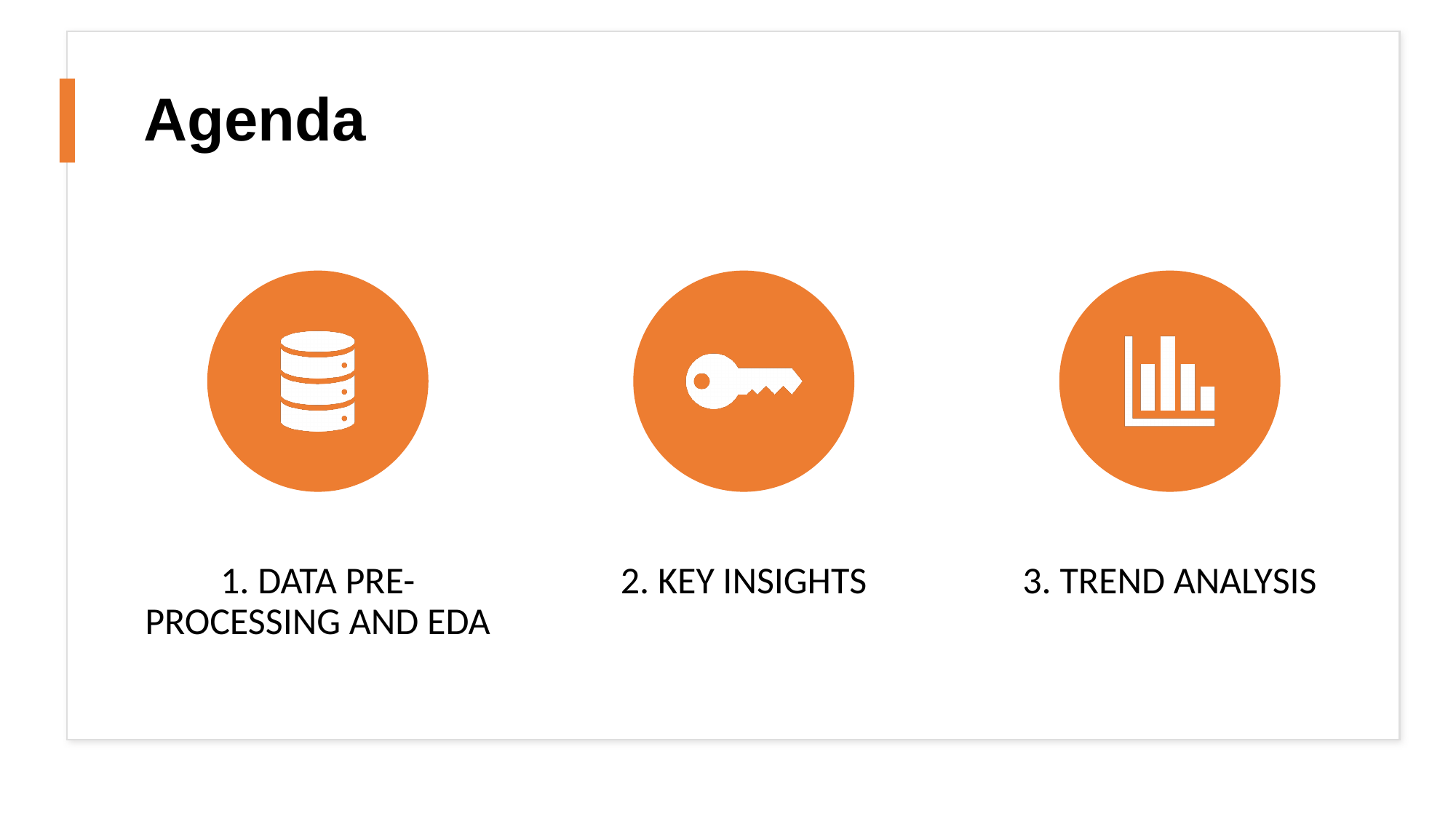

# Agenda

1. Data Pre-Processing and EDA
2. Key Insights
3. Trend Analysis